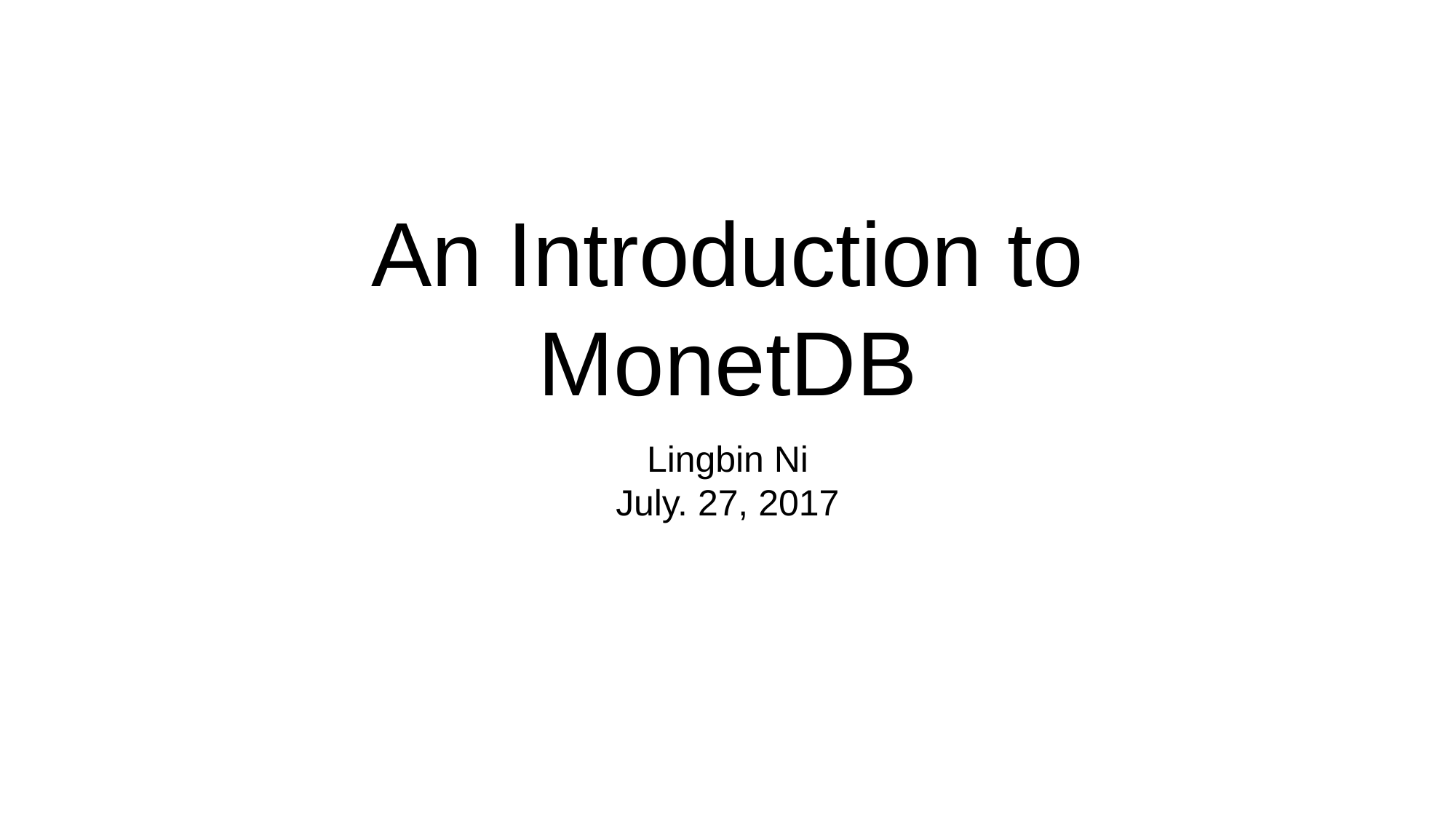

An Introduction to MonetDB
Lingbin Ni
July. 27, 2017